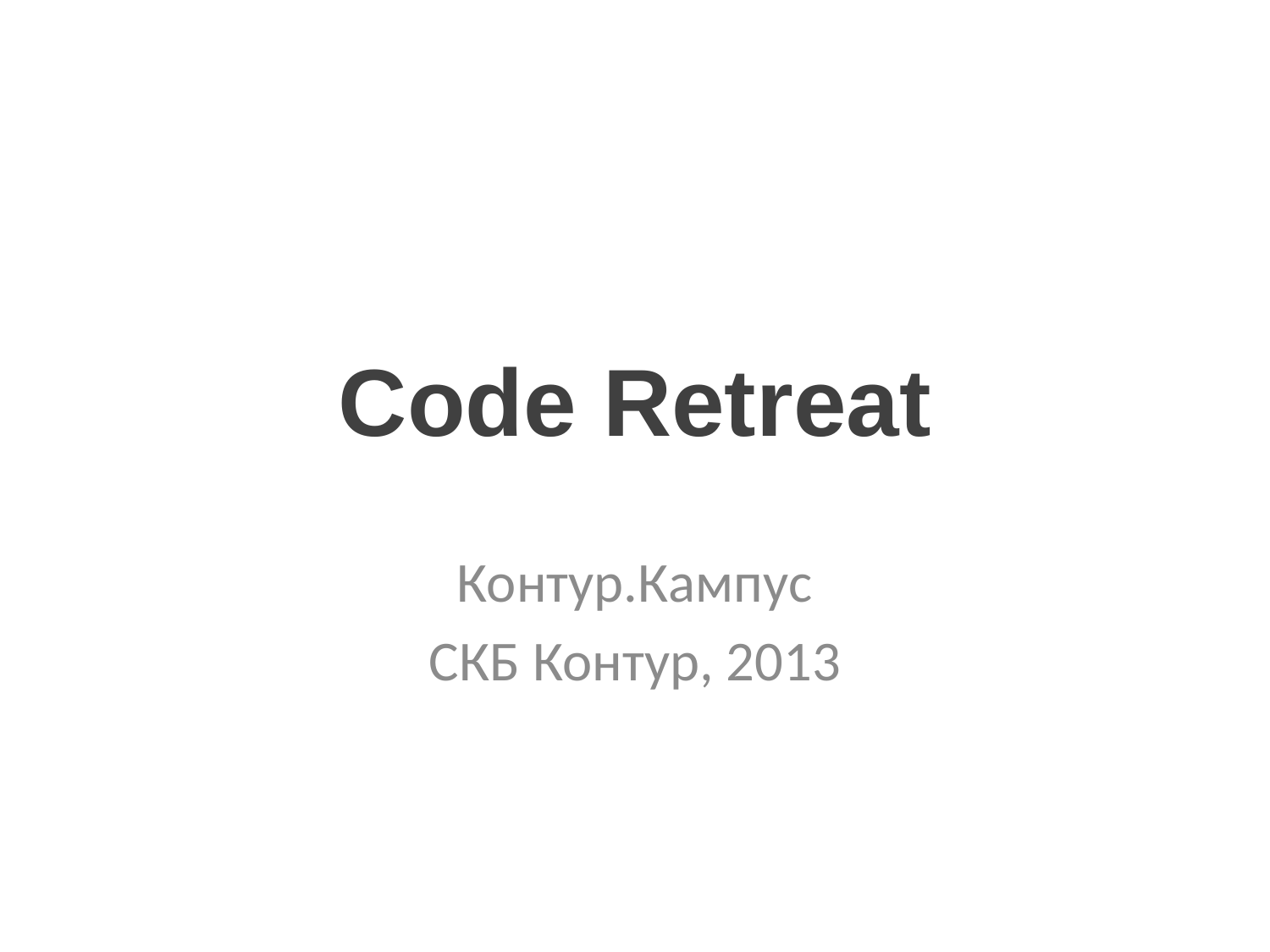

# Code Retreat
Контур.Кампус
СКБ Контур, 2013